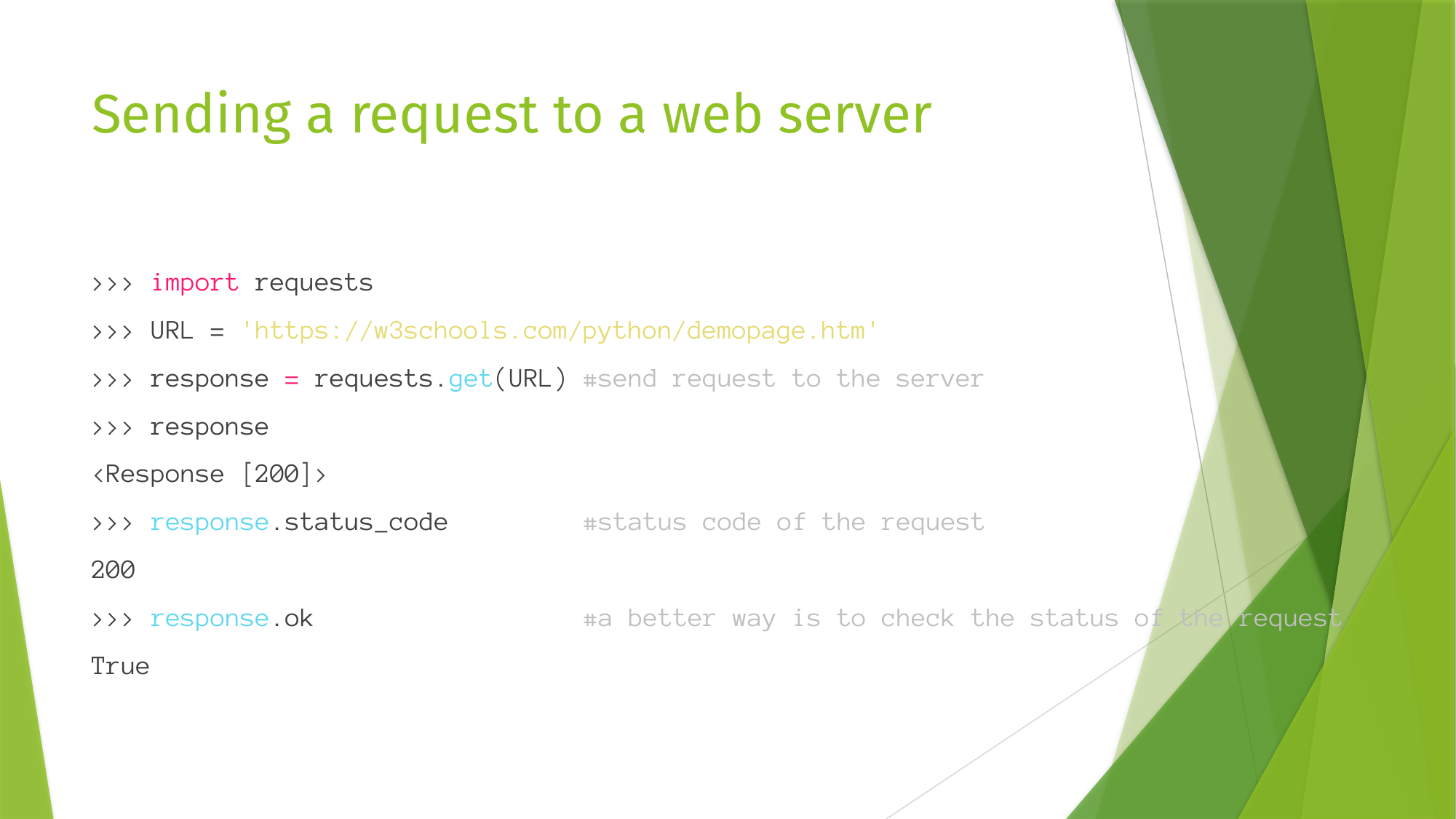

# Sending a request to a web server
>>> import requests
>>> URL = 'https://w3schools.com/python/demopage.htm'
>>> response = requests.get(URL) #send request to the server
>>> response
<Response [200]>
>>> response.status_code         #status code of the request
200
>>> response.ok                  #a better way is to check the status of the request
True